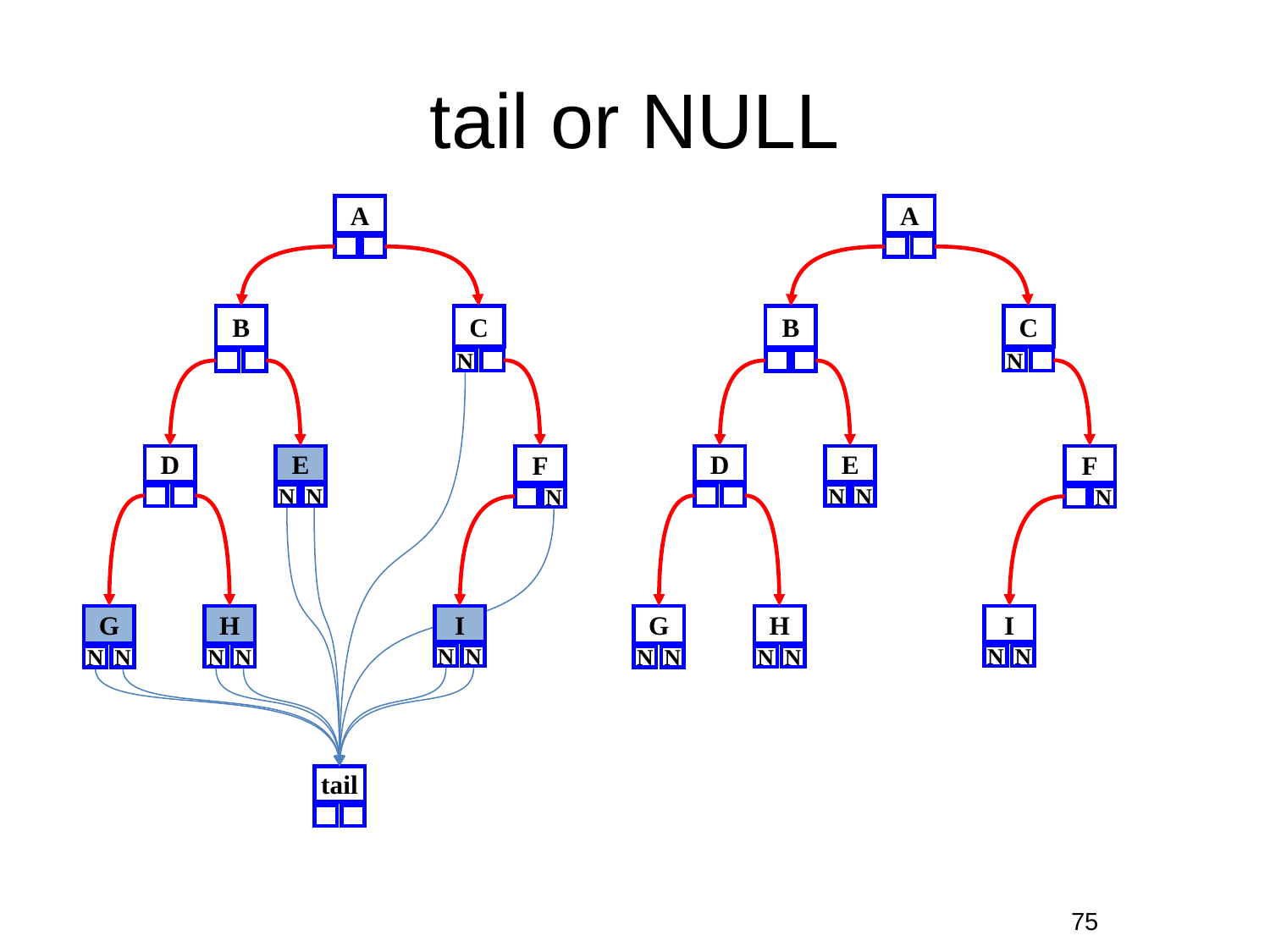

tail or NULL
A
A

B
C
N

D
E
F
N
N

N
G
H
I
N
N
N
N
N
N

B
C
N

D
E
F
N
N

N
G
H
I
N
N
N
N
N
N
tail

75